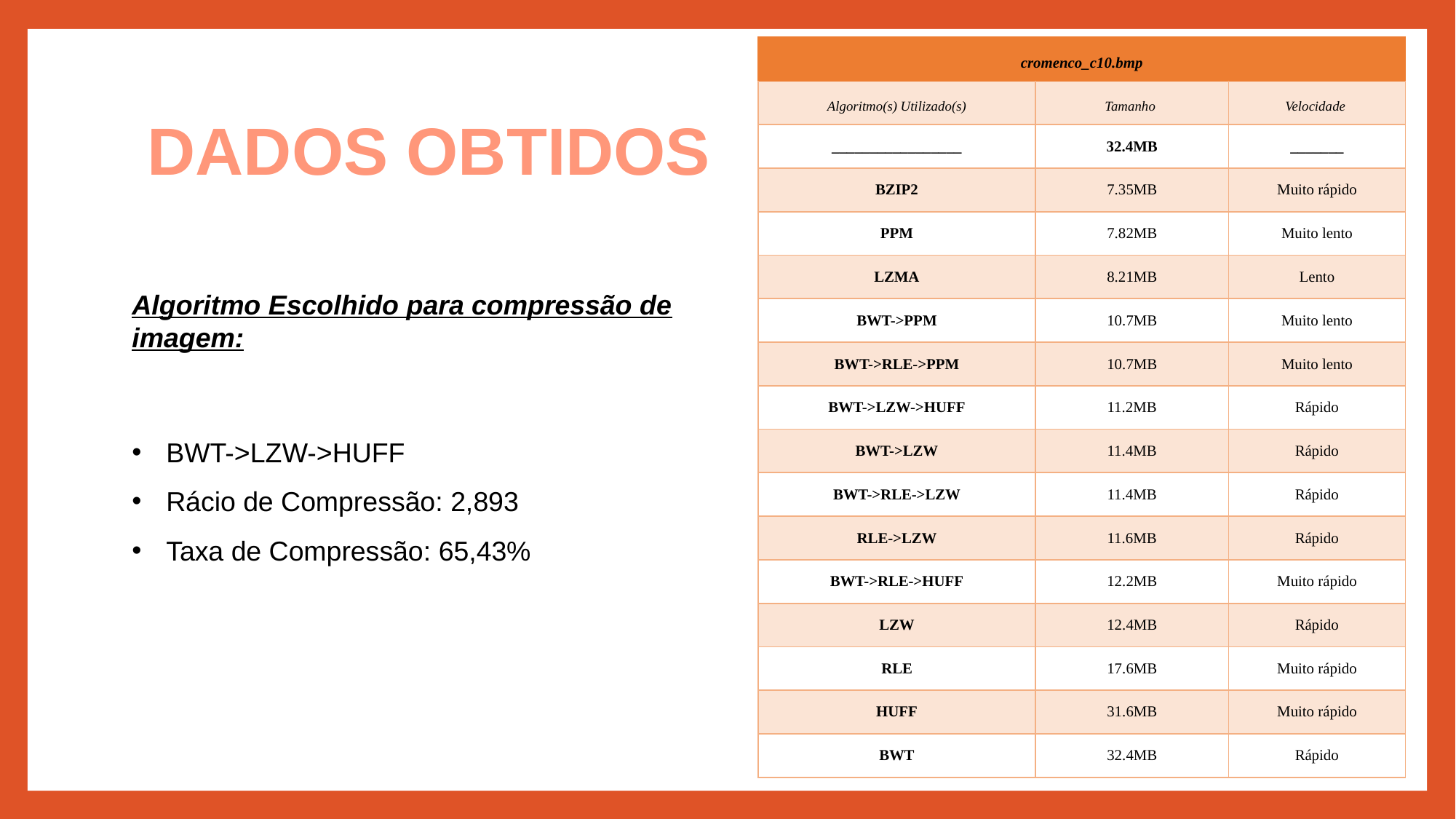

| cromenco\_c10.bmp |  |  |
| --- | --- | --- |
| Algoritmo(s) Utilizado(s) | Tamanho | Velocidade |
| \_\_\_\_\_\_\_\_\_\_\_\_\_\_\_\_\_ | 32.4MB | \_\_\_\_\_\_\_ |
| BZIP2 | 7.35MB | Muito rápido |
| PPM | 7.82MB | Muito lento |
| LZMA | 8.21MB | Lento |
| BWT->PPM | 10.7MB | Muito lento |
| BWT->RLE->PPM | 10.7MB | Muito lento |
| BWT->LZW->HUFF | 11.2MB | Rápido |
| BWT->LZW | 11.4MB | Rápido |
| BWT->RLE->LZW | 11.4MB | Rápido |
| RLE->LZW | 11.6MB | Rápido |
| BWT->RLE->HUFF | 12.2MB | Muito rápido |
| LZW | 12.4MB | Rápido |
| RLE | 17.6MB | Muito rápido |
| HUFF | 31.6MB | Muito rápido |
| BWT | 32.4MB | Rápido |
# DADOS OBTIDOS
Algoritmo Escolhido para compressão de imagem:

BWT->LZW->HUFF
Rácio de Compressão: 2,893
Taxa de Compressão: 65,43%